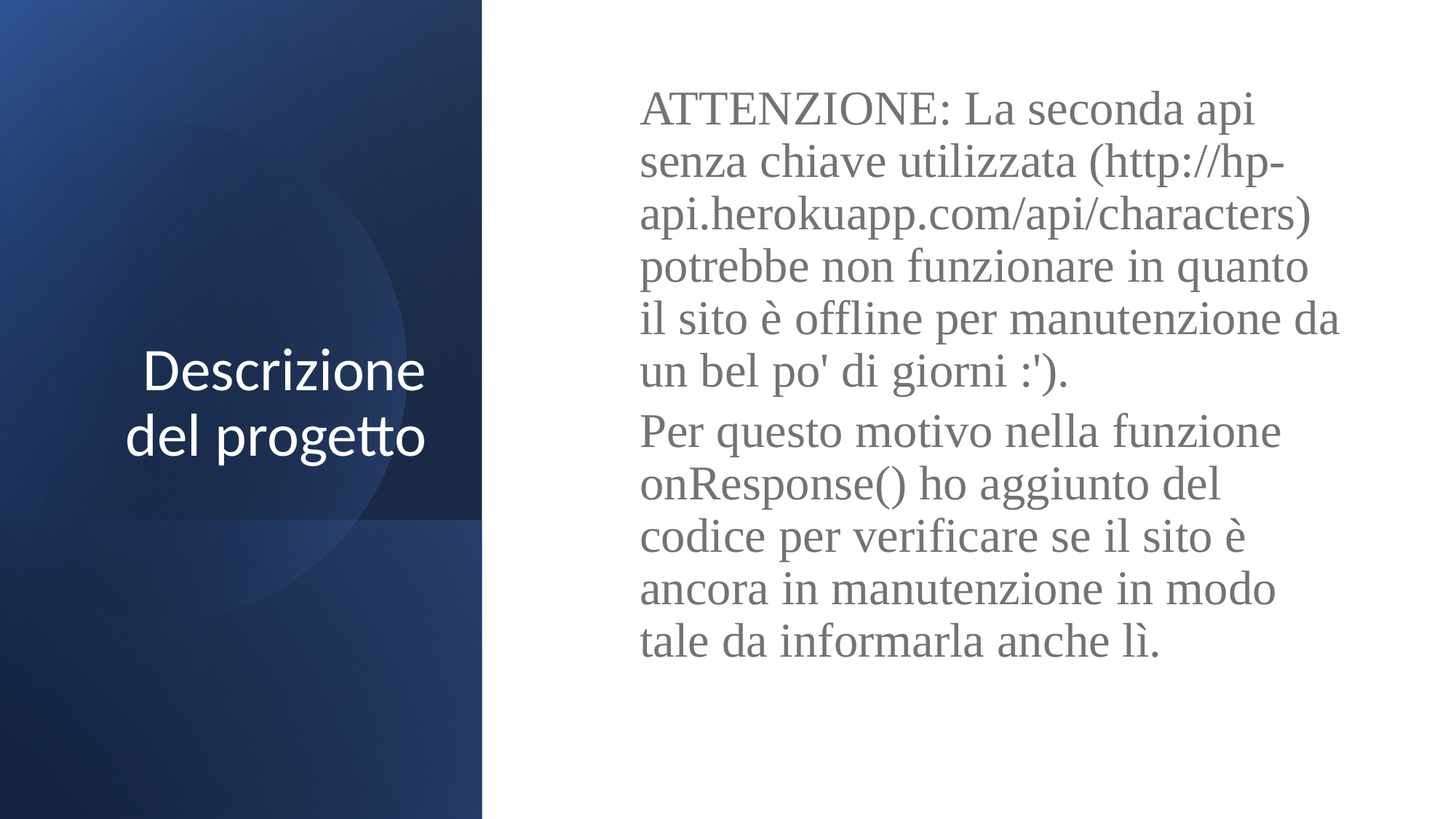

# Descrizione del progetto
ATTENZIONE: La seconda api senza chiave utilizzata (http://hp-api.herokuapp.com/api/characters) potrebbe non funzionare in quanto il sito è offline per manutenzione da un bel po' di giorni :').
Per questo motivo nella funzione onResponse() ho aggiunto del codice per verificare se il sito è ancora in manutenzione in modo tale da informarla anche lì.